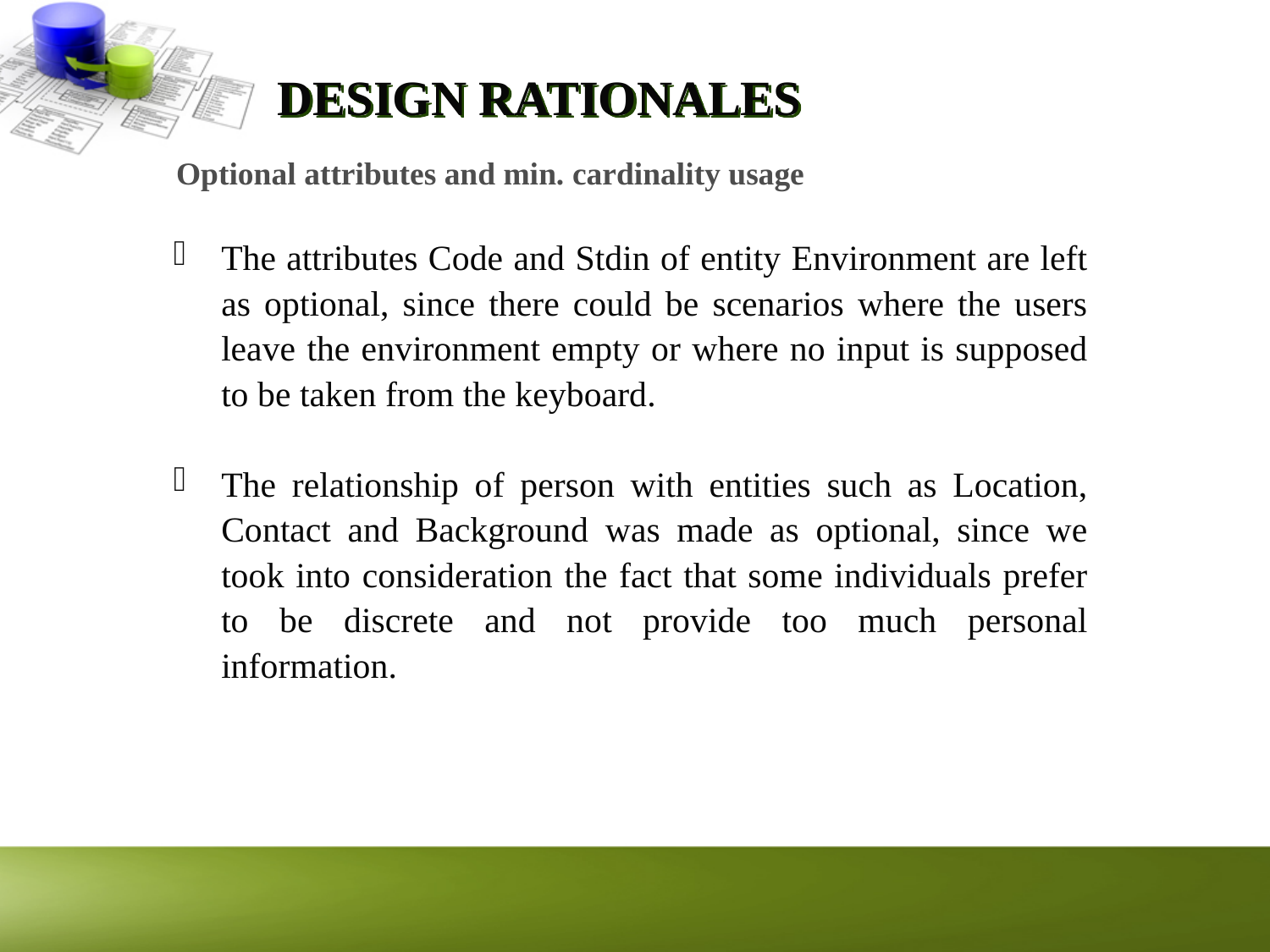

# DESIGN RATIONALES
Optional attributes and min. cardinality usage
The attributes Code and Stdin of entity Environment are left as optional, since there could be scenarios where the users leave the environment empty or where no input is supposed to be taken from the keyboard.

The relationship of person with entities such as Location, Contact and Background was made as optional, since we took into consideration the fact that some individuals prefer to be discrete and not provide too much personal information.